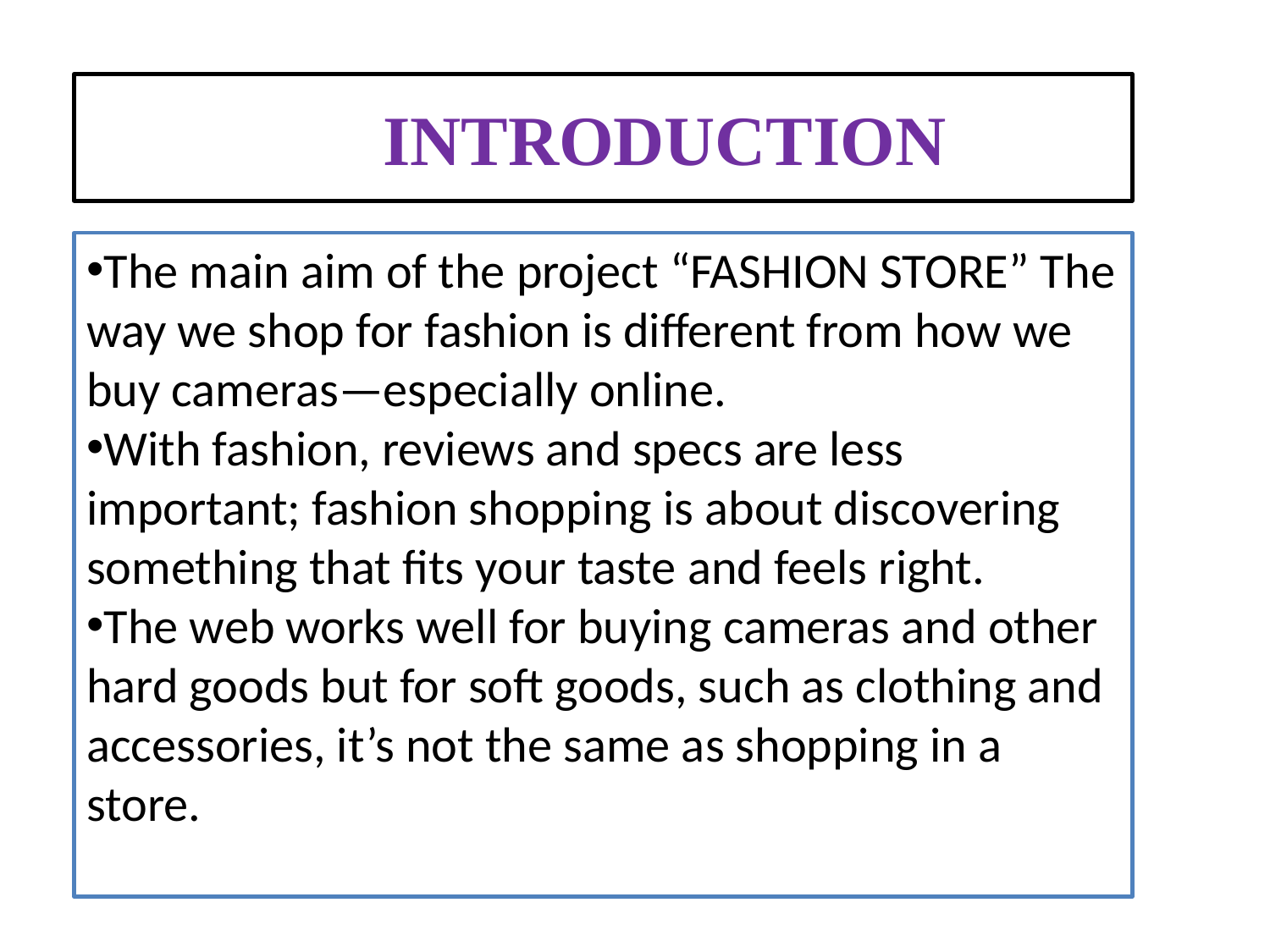

# INTRODUCTION
The main aim of the project “FASHION STORE” The way we shop for fashion is different from how we buy cameras—especially online.
With fashion, reviews and specs are less important; fashion shopping is about discovering something that fits your taste and feels right.
The web works well for buying cameras and other hard goods but for soft goods, such as clothing and accessories, it’s not the same as shopping in a store.